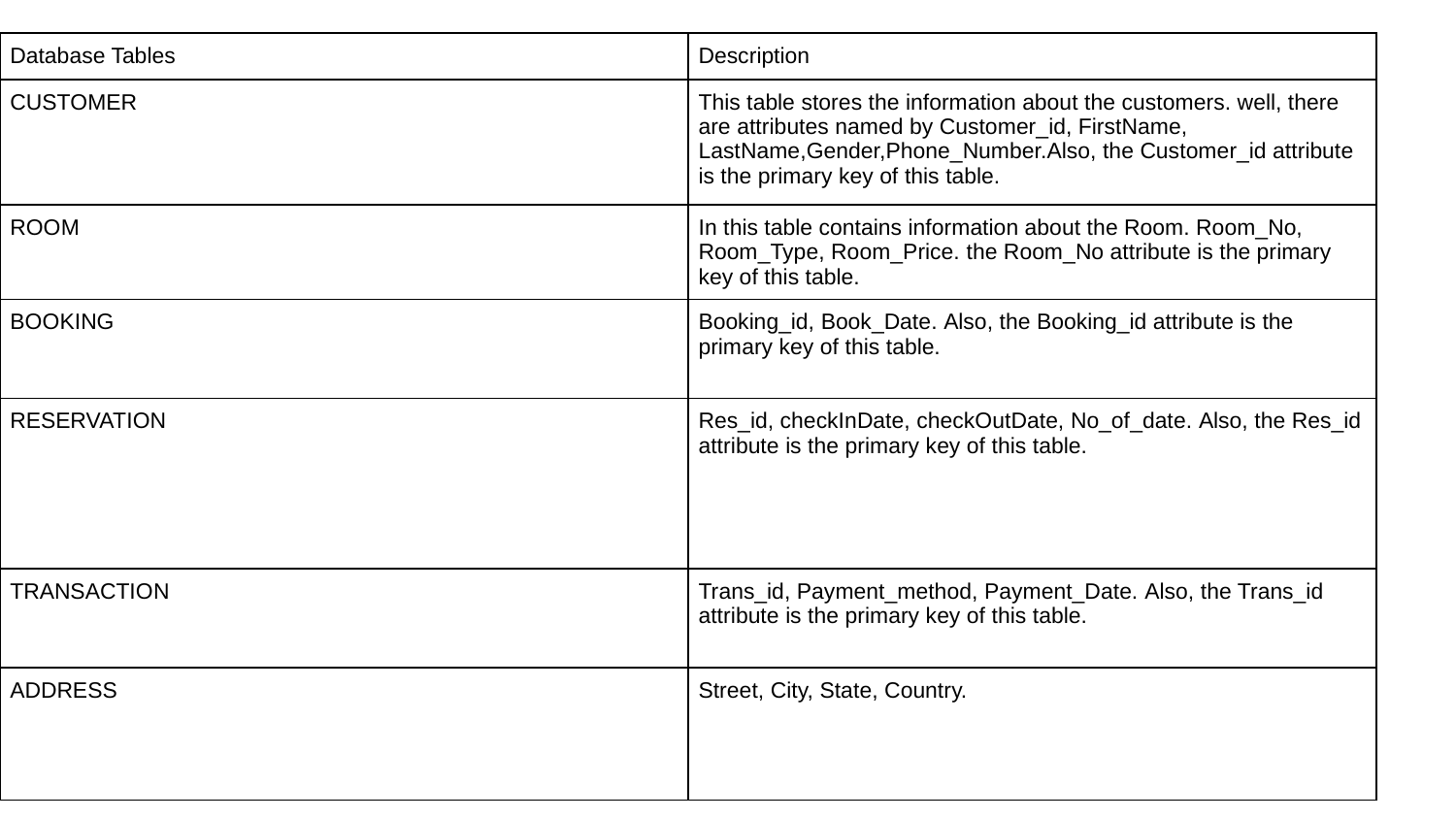

| Database Tables | Description |
| --- | --- |
| CUSTOMER | This table stores the information about the customers. well, there are attributes named by Customer\_id, FirstName, LastName,Gender,Phone\_Number.Also, the Customer\_id attribute is the primary key of this table. |
| ROOM | In this table contains information about the Room. Room\_No, Room\_Type, Room\_Price. the Room\_No attribute is the primary key of this table. |
| BOOKING | Booking\_id, Book\_Date. Also, the Booking\_id attribute is the primary key of this table. |
| RESERVATION | Res\_id, checkInDate, checkOutDate, No\_of\_date. Also, the Res\_id attribute is the primary key of this table. |
| TRANSACTION | Trans\_id, Payment\_method, Payment\_Date. Also, the Trans\_id attribute is the primary key of this table. |
| ADDRESS | Street, City, State, Country. |